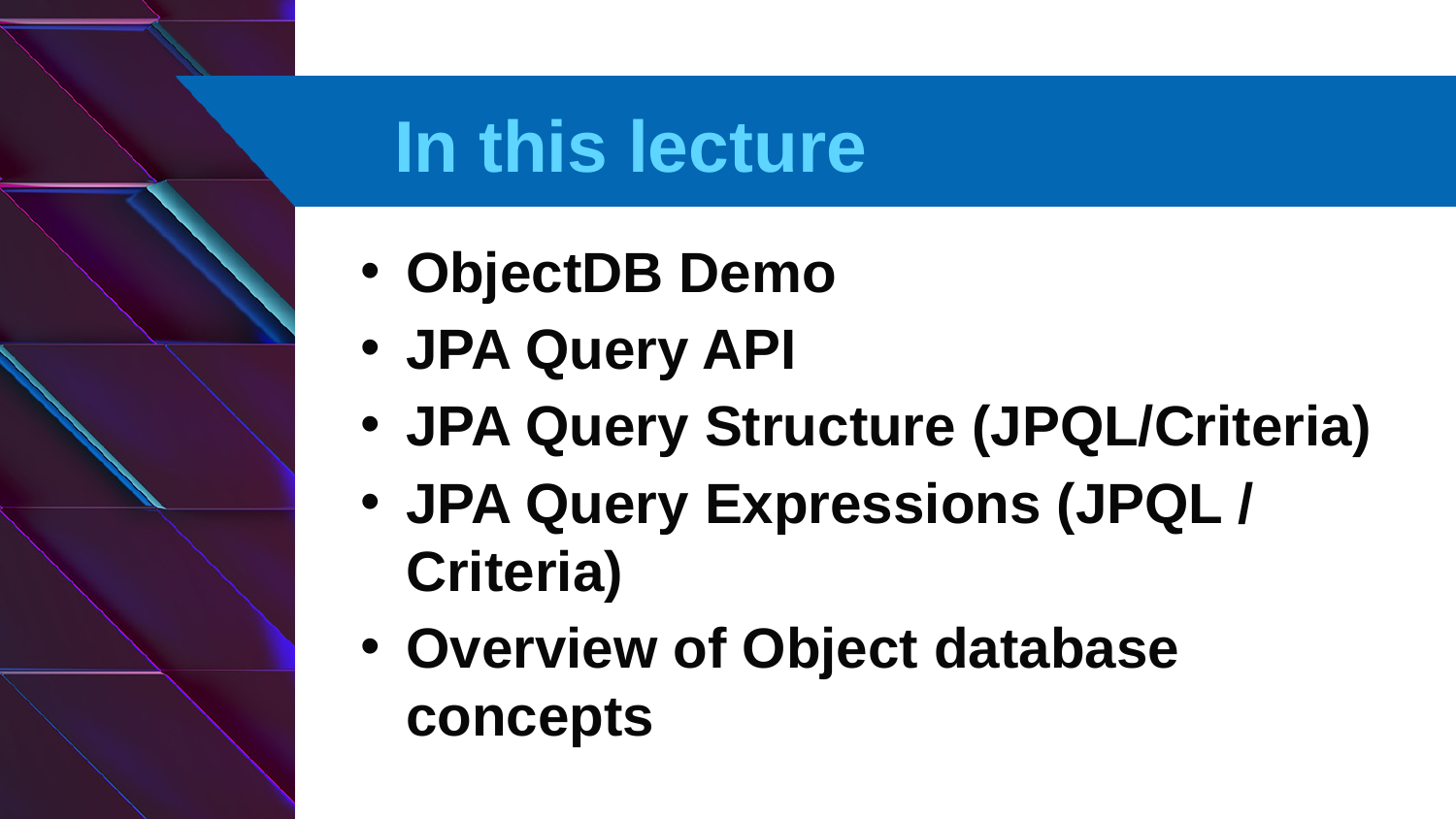

# In this lecture
ObjectDB Demo
JPA Query API
JPA Query Structure (JPQL/Criteria)
JPA Query Expressions (JPQL / Criteria)
Overview of Object database concepts